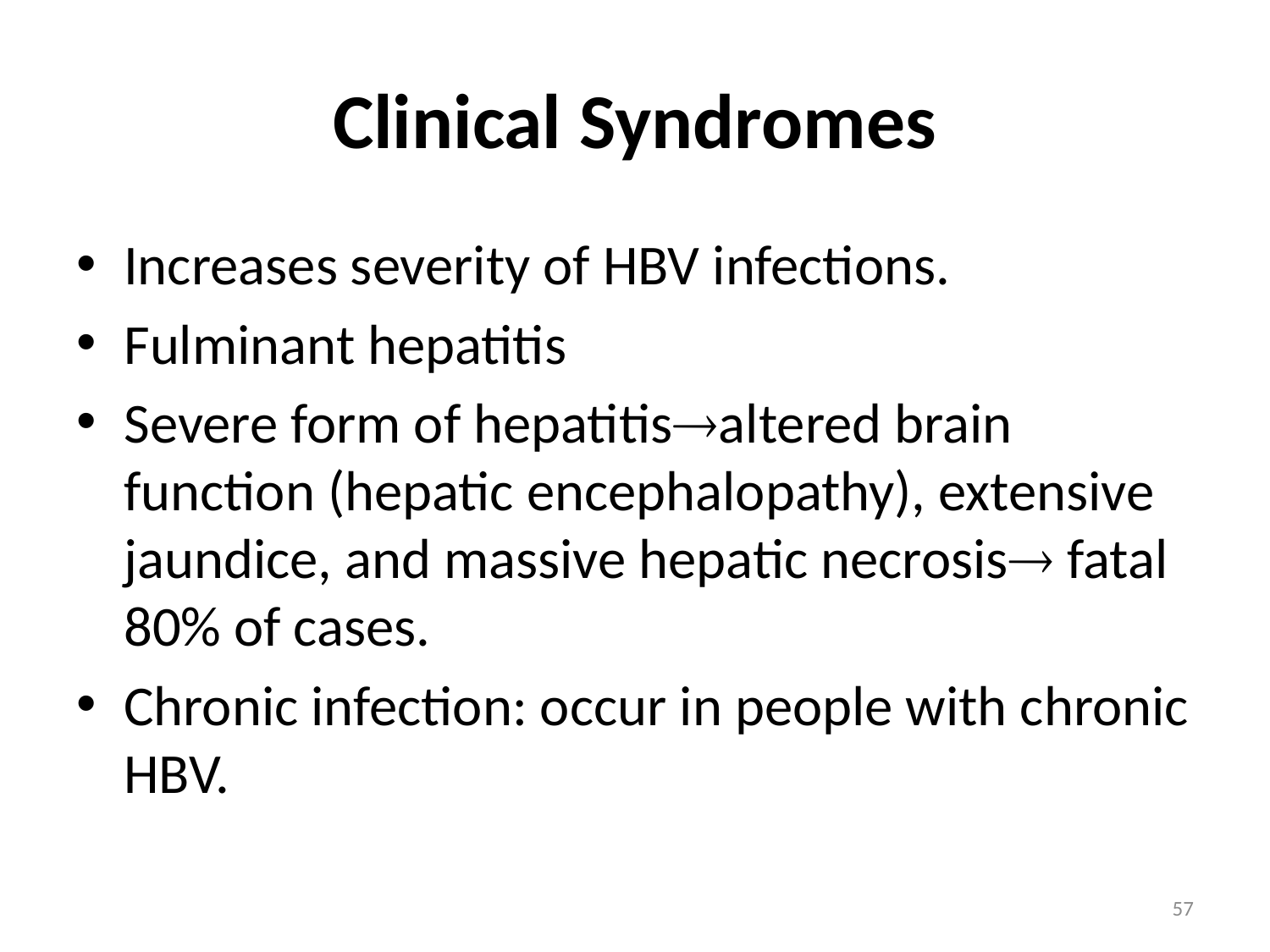

# Clinical Syndromes
Increases severity of HBV infections.
Fulminant hepatitis
Severe form of hepatitis→altered brain function (hepatic encephalopathy), extensive jaundice, and massive hepatic necrosis→ fatal 80% of cases.
Chronic infection: occur in people with chronic HBV.

57